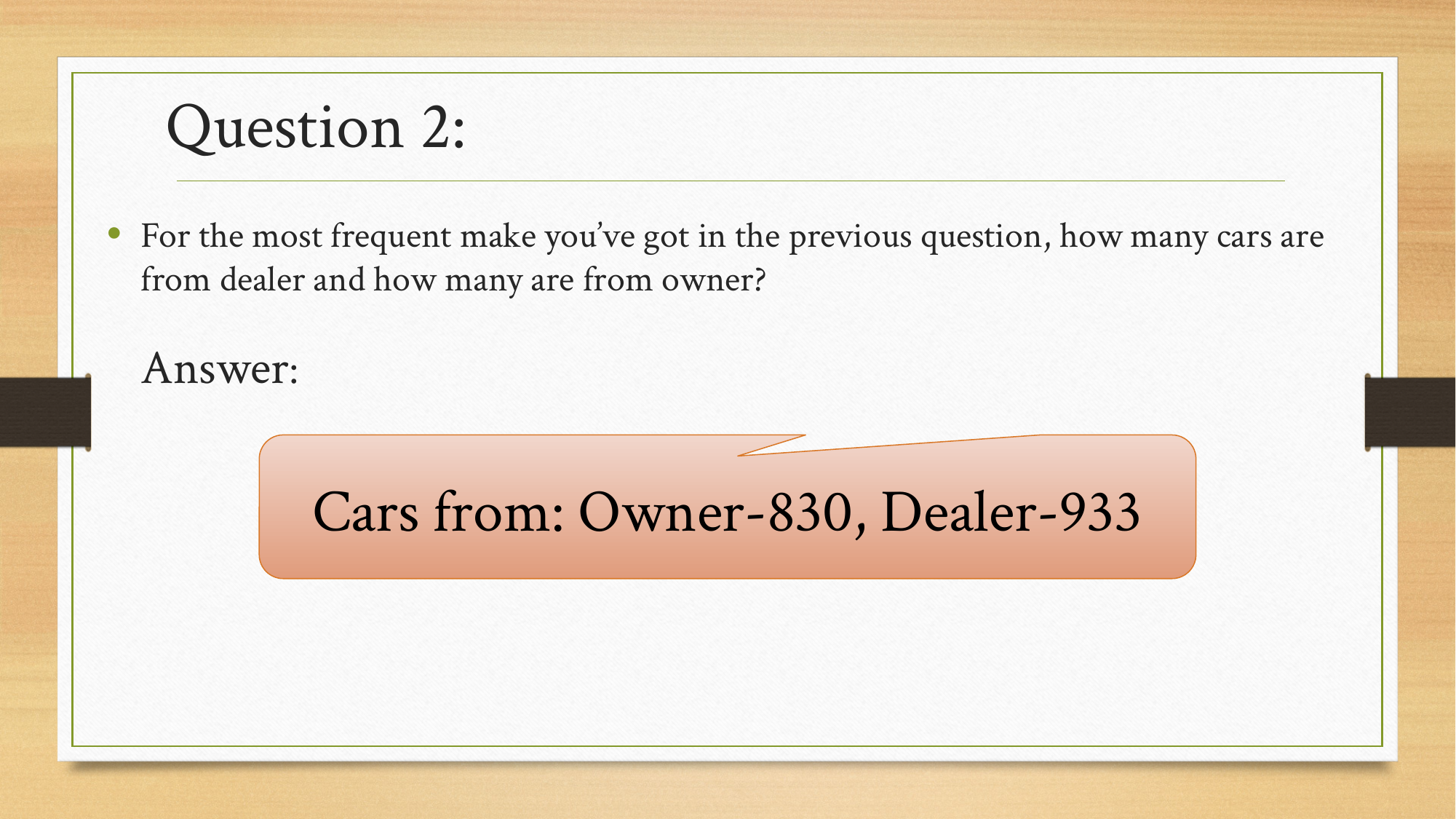

Question 2:
For the most frequent make you’ve got in the previous question, how many cars are from dealer and how many are from owner?
Answer:
Cars from: Owner-830, Dealer-933